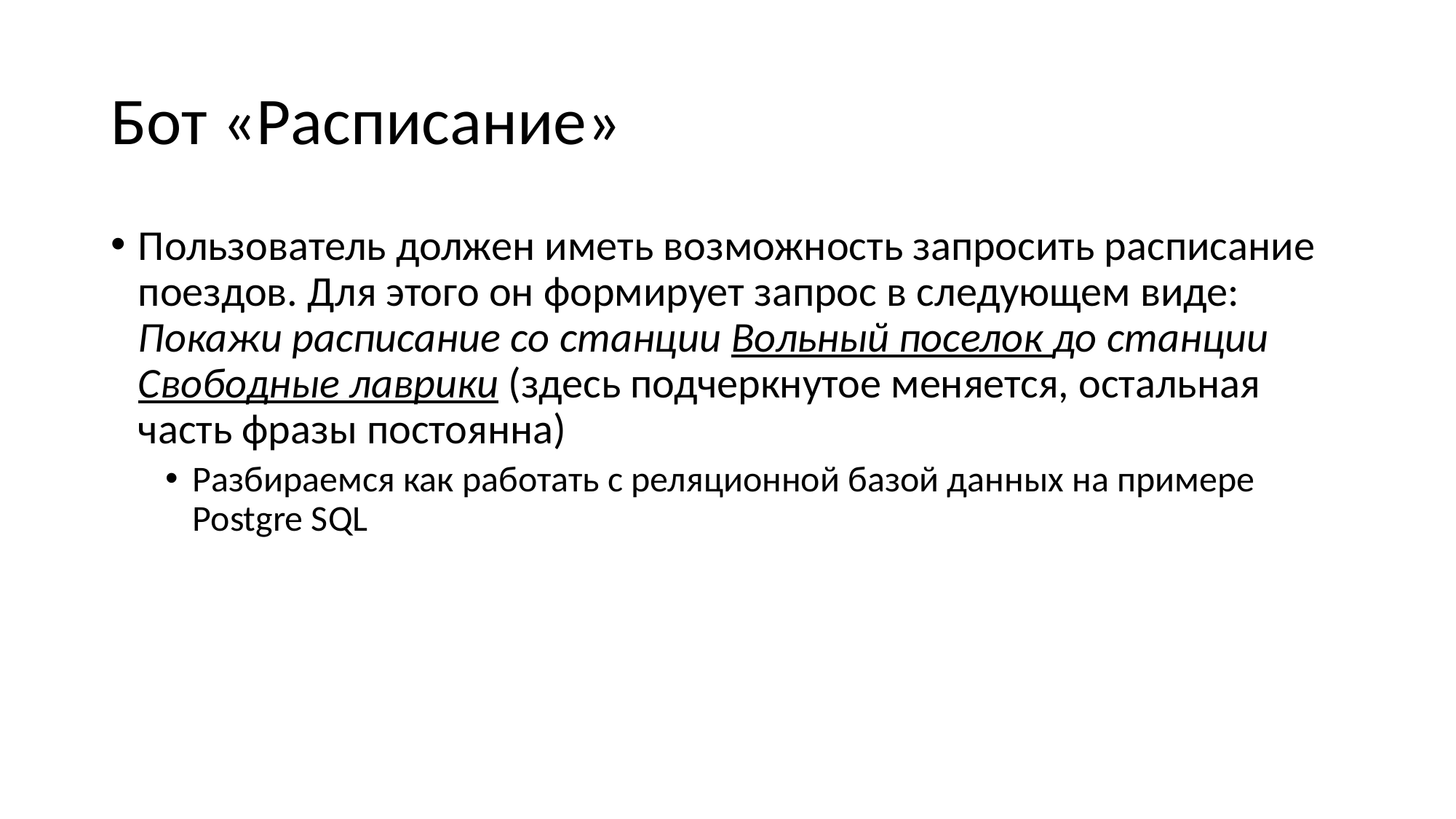

# Бот «Расписание»
Пользователь должен иметь возможность запросить расписание поездов. Для этого он формирует запрос в следующем виде:
Покажи расписание со станции Вольный поселок до станции Свободные лаврики (здесь подчеркнутое меняется, остальная часть фразы постоянна)
Разбираемся как работать с реляционной базой данных на примере Postgre SQL